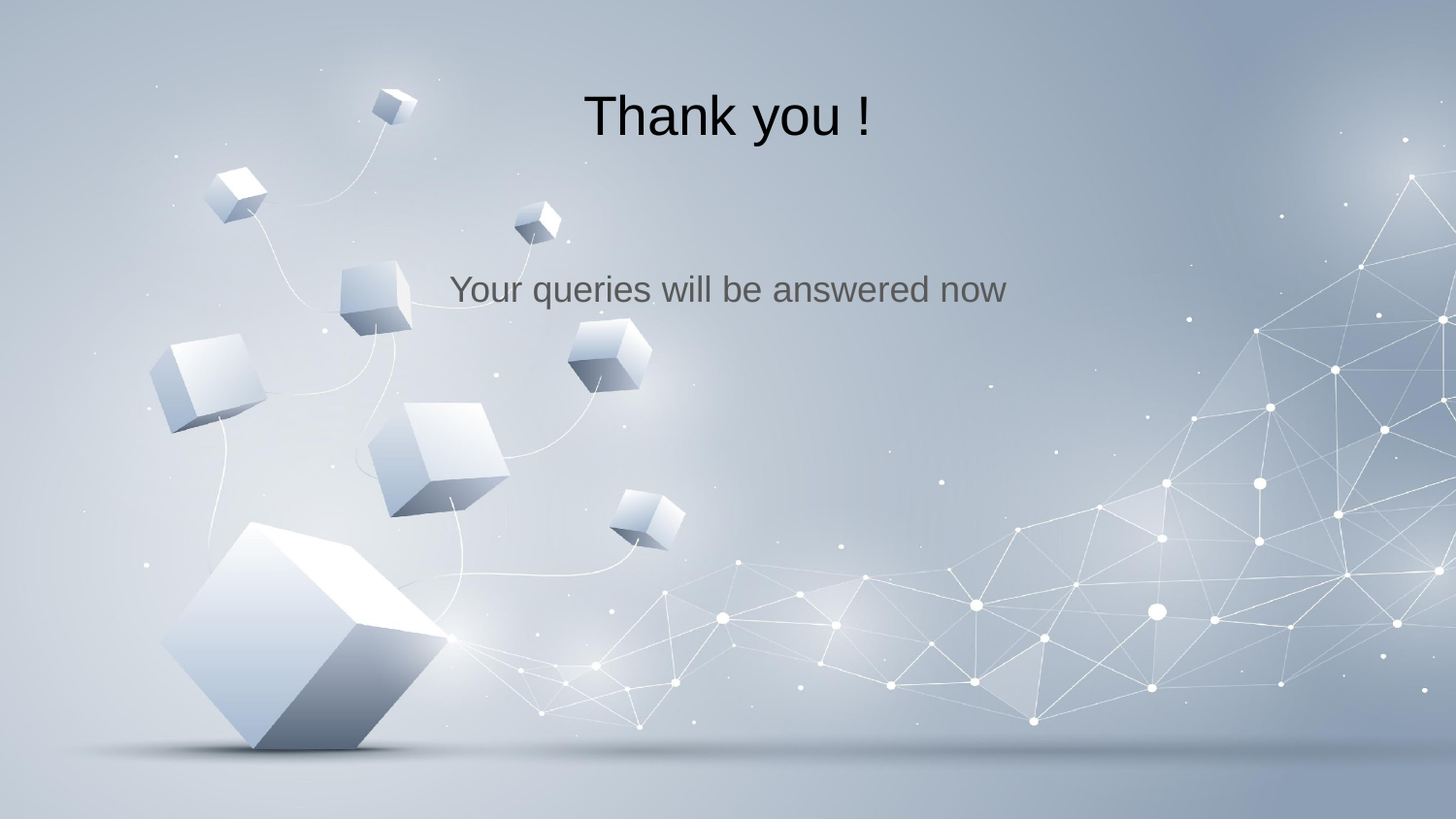

# Thank you !

Your queries will be answered now